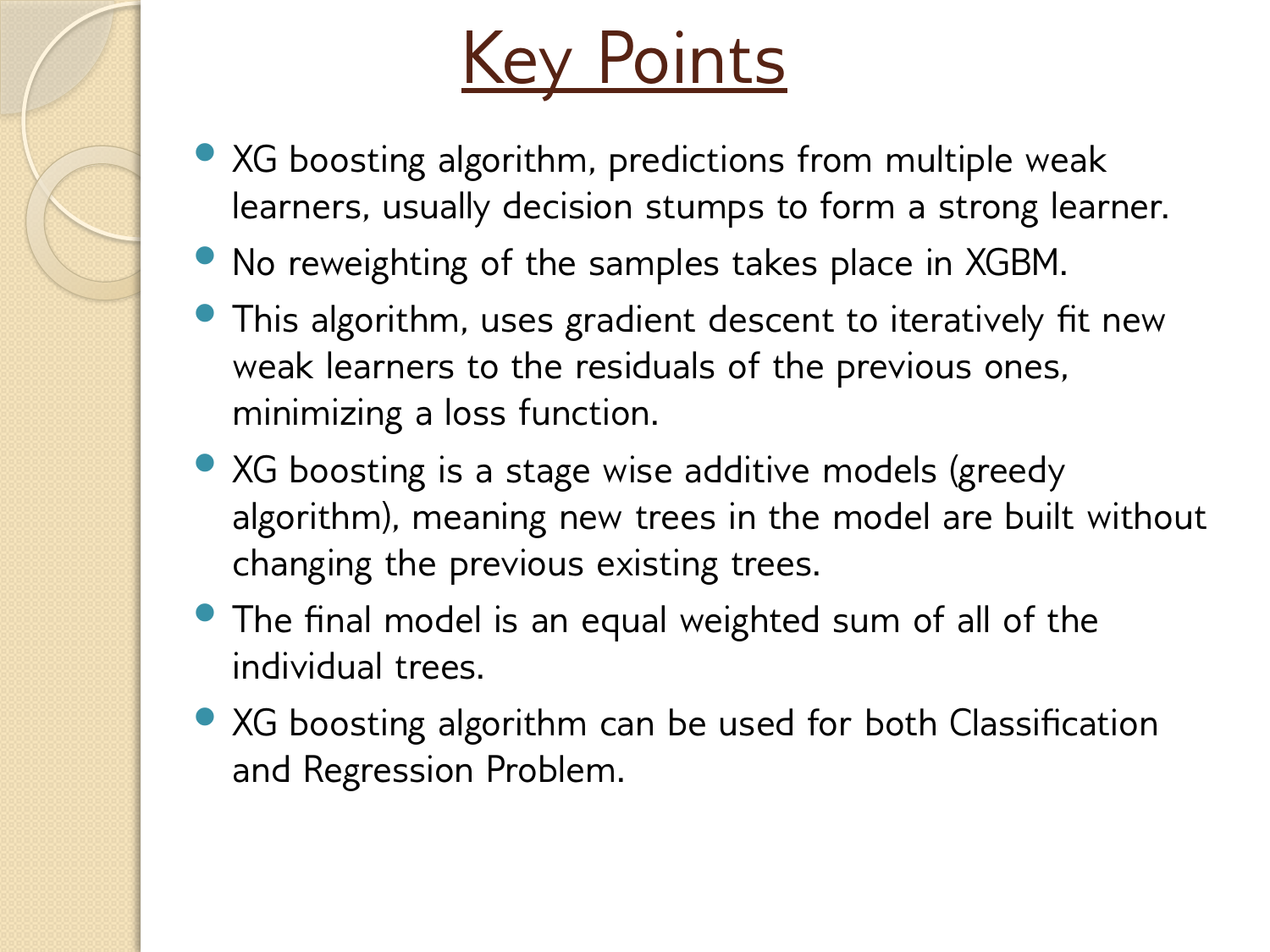

# Key Points
XG boosting algorithm, predictions from multiple weak learners, usually decision stumps to form a strong learner.
No reweighting of the samples takes place in XGBM.
This algorithm, uses gradient descent to iteratively fit new weak learners to the residuals of the previous ones, minimizing a loss function.
XG boosting is a stage wise additive models (greedy algorithm), meaning new trees in the model are built without changing the previous existing trees.
The final model is an equal weighted sum of all of the individual trees.
XG boosting algorithm can be used for both Classification and Regression Problem.